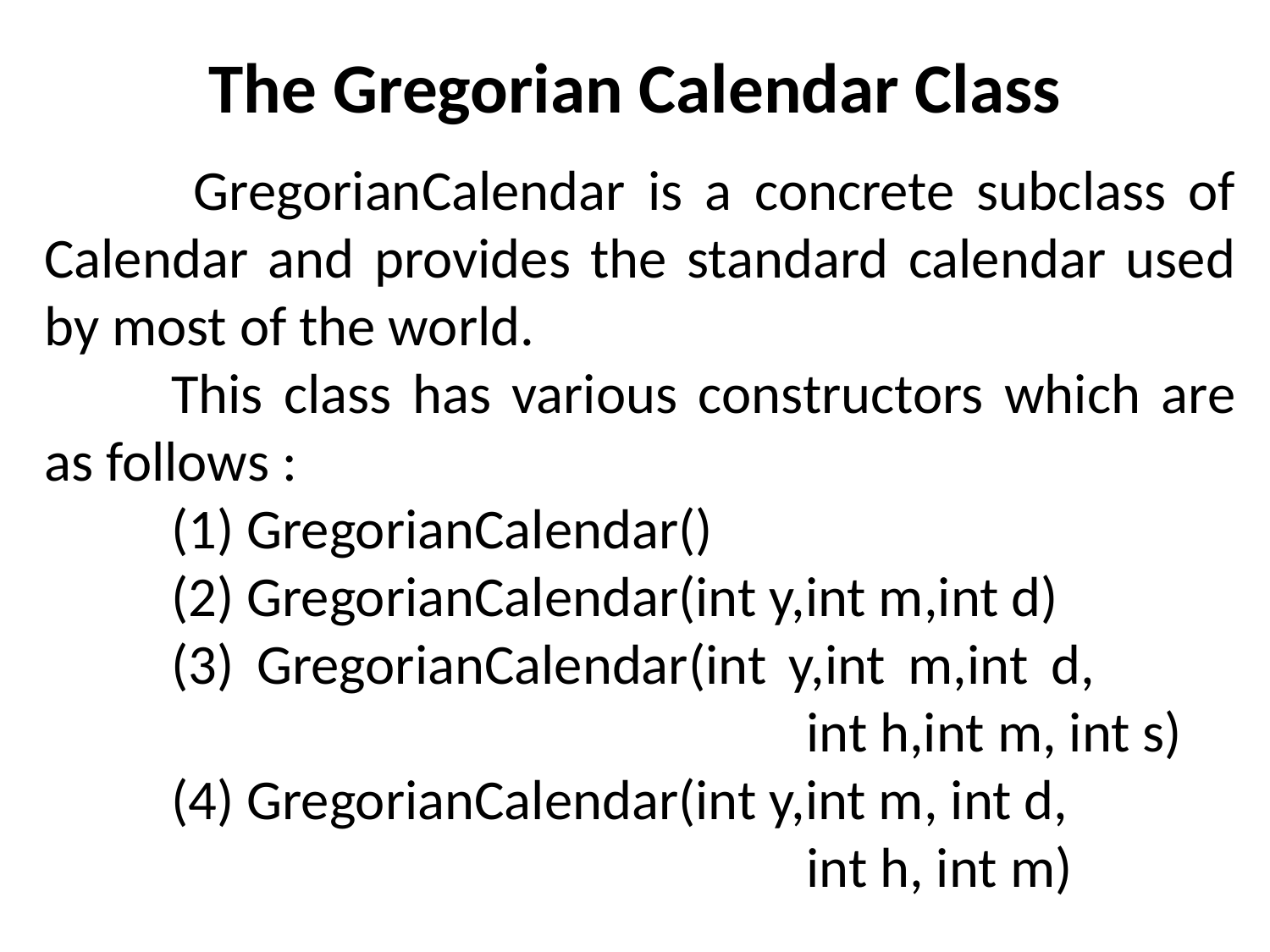

# The Gregorian Calendar Class
	 GregorianCalendar is a concrete subclass of Calendar and provides the standard calendar used by most of the world.
	This class has various constructors which are as follows :
	(1) GregorianCalendar()
	(2) GregorianCalendar(int y,int m,int d)
	(3) GregorianCalendar(int y,int m,int d, 							int h,int m, int s)
	(4) GregorianCalendar(int y,int m, int d,
						int h, int m)